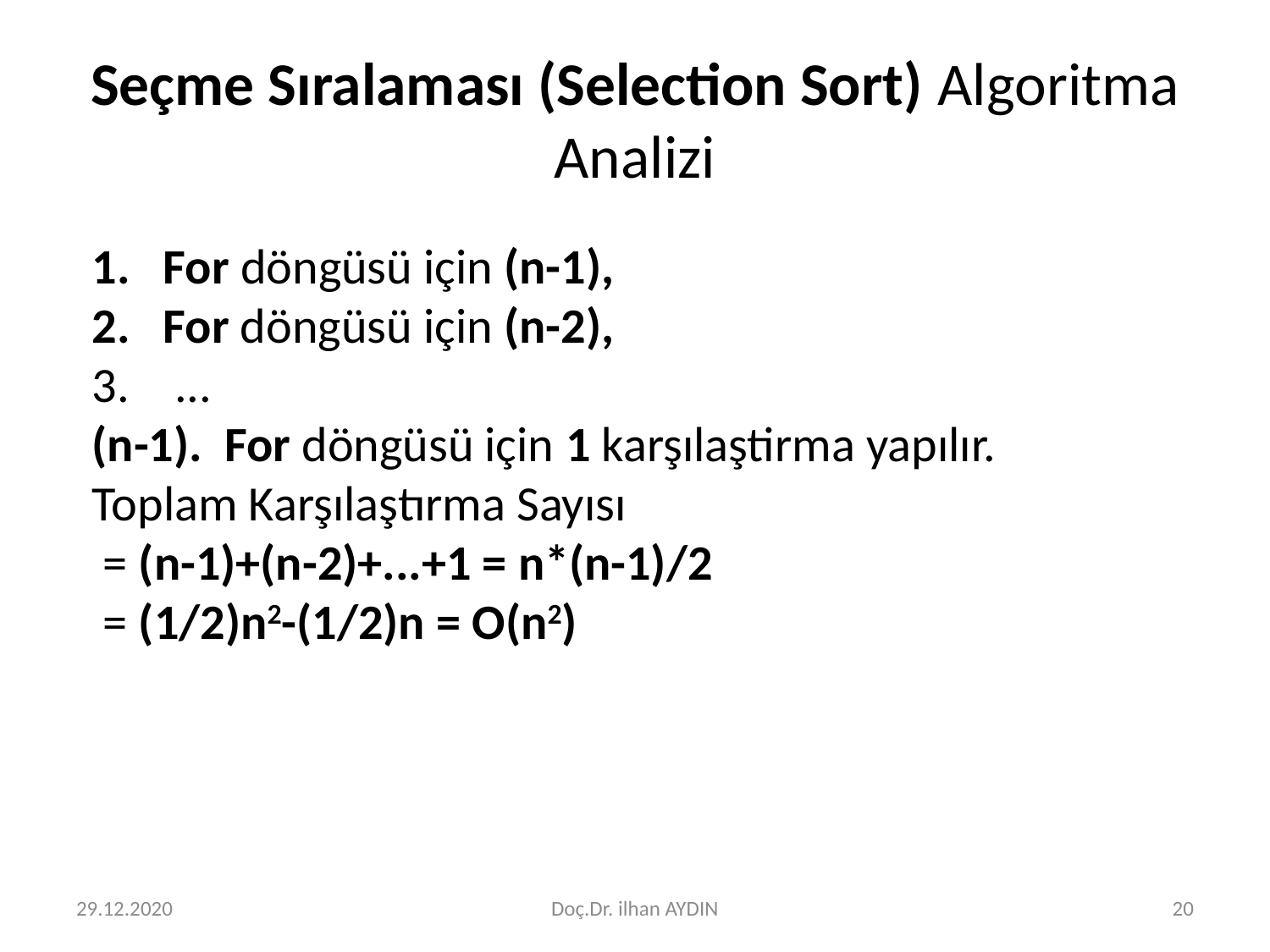

# Seçme Sıralaması (Selection Sort) Algoritma Analizi
For döngüsü için (n-1),
For döngüsü için (n-2),
 ...
(n-1).  For döngüsü için 1 karşılaştirma yapılır.
Toplam Karşılaştırma Sayısı
 = (n-1)+(n-2)+...+1 = n*(n-1)/2
 = (1/2)n2-(1/2)n = O(n2)
29.12.2020
Doç.Dr. ilhan AYDIN
20